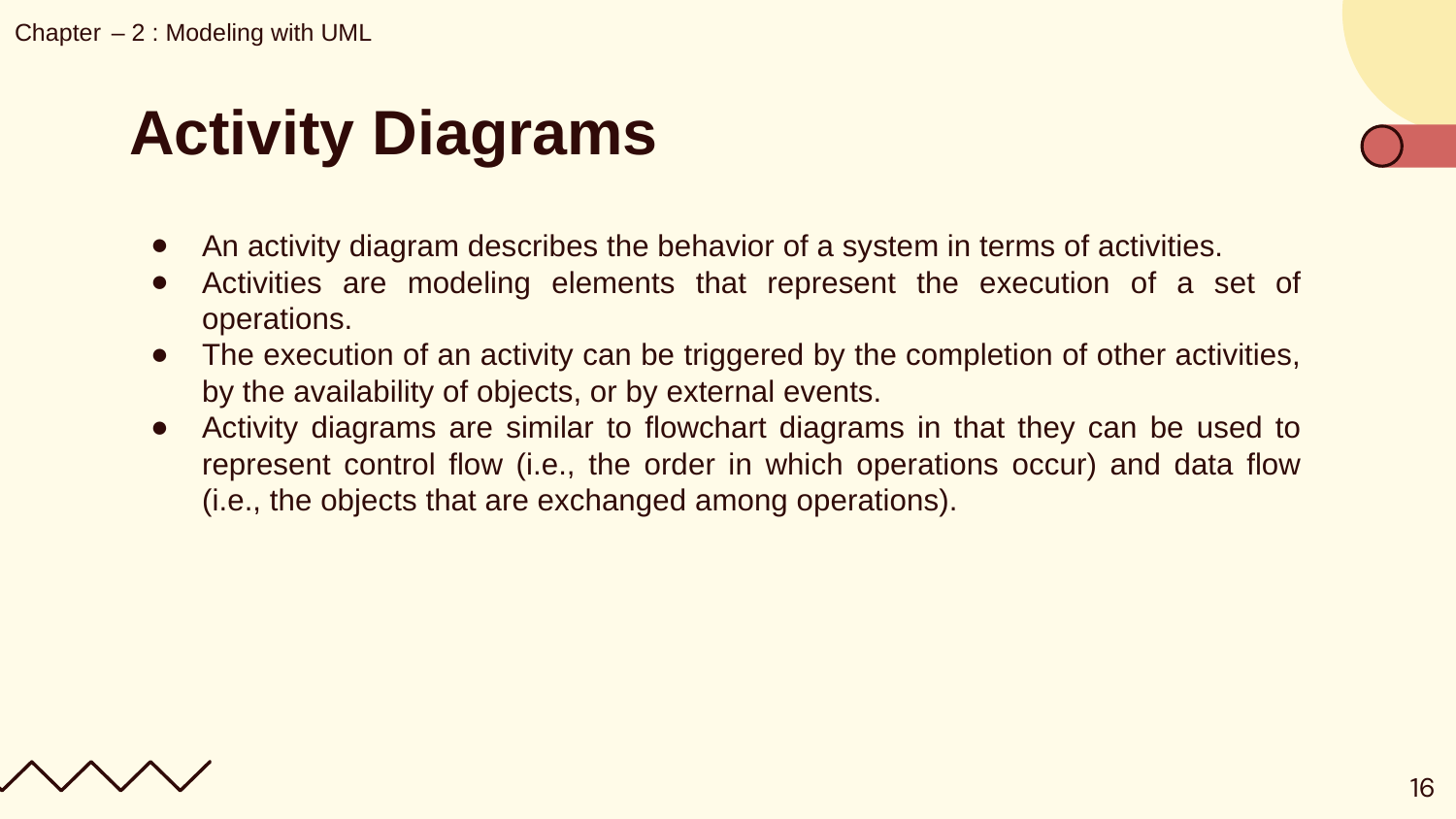

Chapter – 2 : Modeling with UML
# Activity Diagrams
An activity diagram describes the behavior of a system in terms of activities.
Activities are modeling elements that represent the execution of a set of operations.
The execution of an activity can be triggered by the completion of other activities, by the availability of objects, or by external events.
Activity diagrams are similar to flowchart diagrams in that they can be used to represent control flow (i.e., the order in which operations occur) and data flow (i.e., the objects that are exchanged among operations).
16